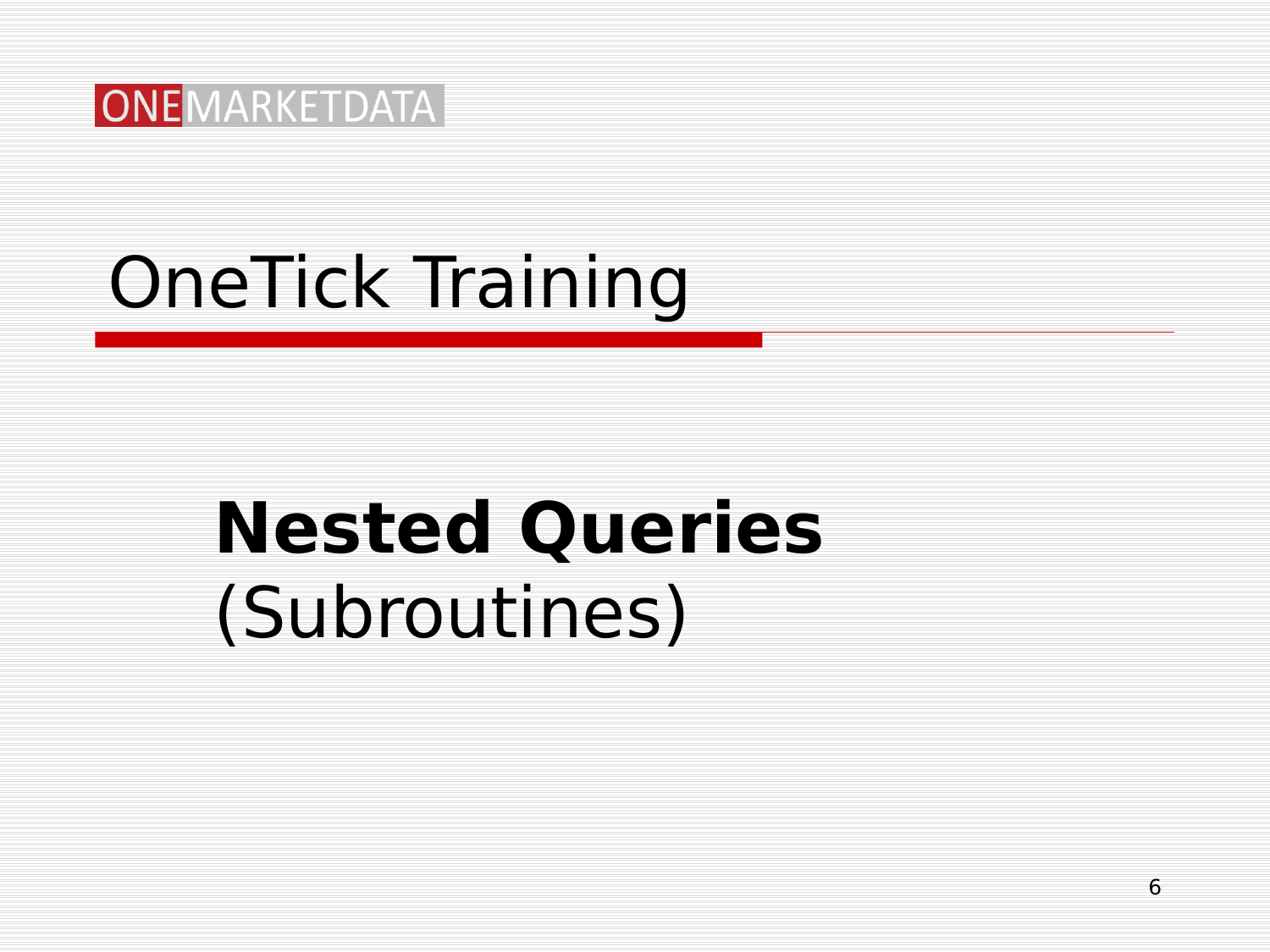

# OneTick Training
Nested Queries (Subroutines)
6